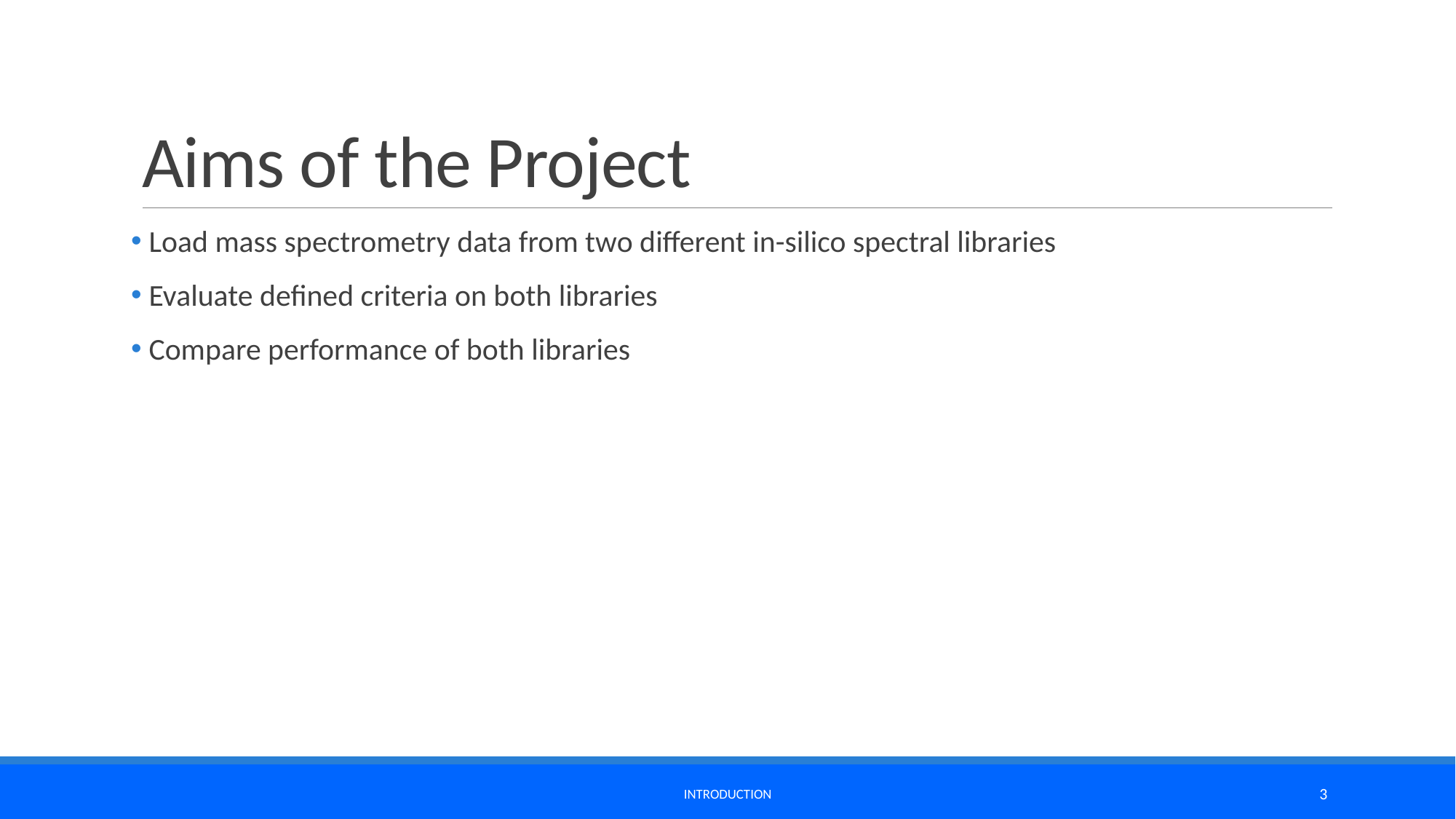

# Aims of the Project
 Load mass spectrometry data from two different in-silico spectral libraries
 Evaluate defined criteria on both libraries
 Compare performance of both libraries

introduction
3